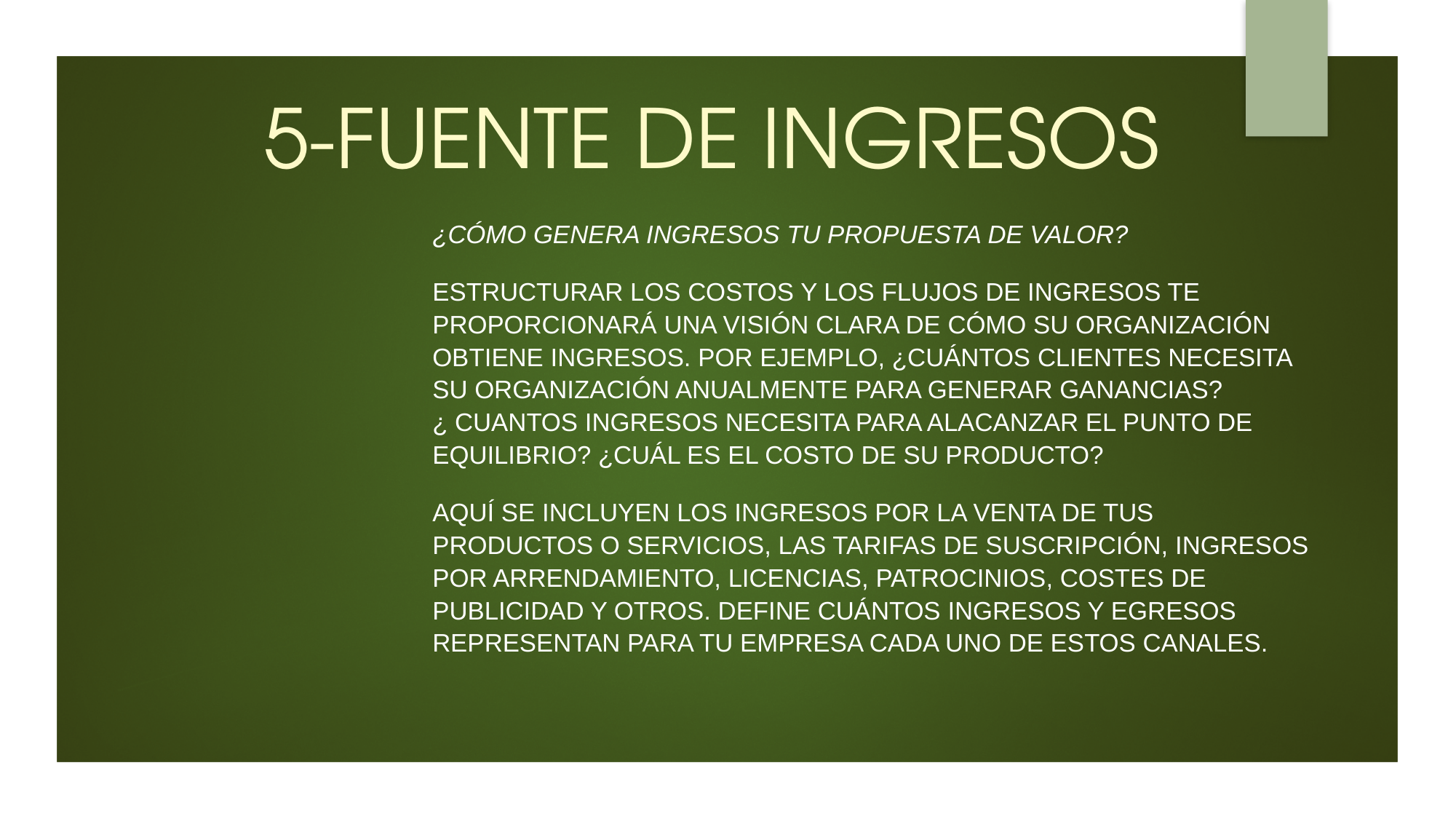

# 5-FUENTE DE INGRESOS
¿Cómo genera ingresos tu propuesta de valor?
Estructurar los costos y los flujos de ingresos te proporcionará una visión clara de cómo Su organización obtiene ingresos. Por ejemplo, ¿cuántos clientes necesita Su organización anualmente para generar ganancias? ¿ CUANTOS INGRESOS NECESITA PARA ALACANZAR EL PUNTO DE EQUILIBRIO? ¿Cuál es el costo de Su producto?
Aquí se incluyen los ingresos por la venta de tus productos o servicios, las tarifas de suscripción, ingresos por arrendamiento, licencias, patrocinios, costes de publicidad y otros. Define cuántos ingresos y egresos representan para tu empresa cada uno de estos canales.